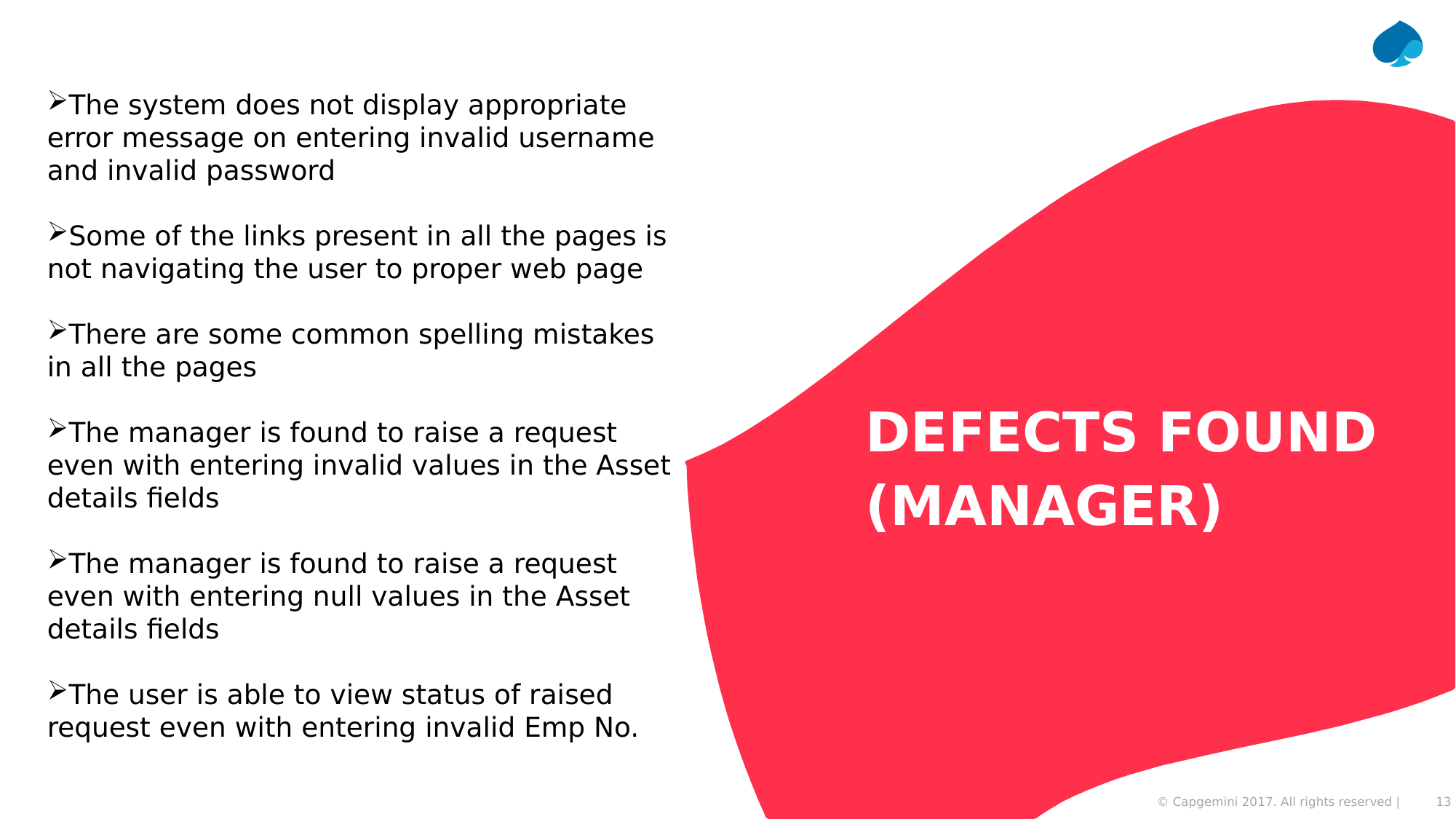

The system does not display appropriate error message on entering invalid username and invalid password

Some of the links present in all the pages is not navigating the user to proper web page

There are some common spelling mistakes in all the pages

The manager is found to raise a request even with entering invalid values in the Asset details fields

The manager is found to raise a request even with entering null values in the Asset details fields

The user is able to view status of raised request even with entering invalid Emp No.
DEFECTS FOUND
(MANAGER)